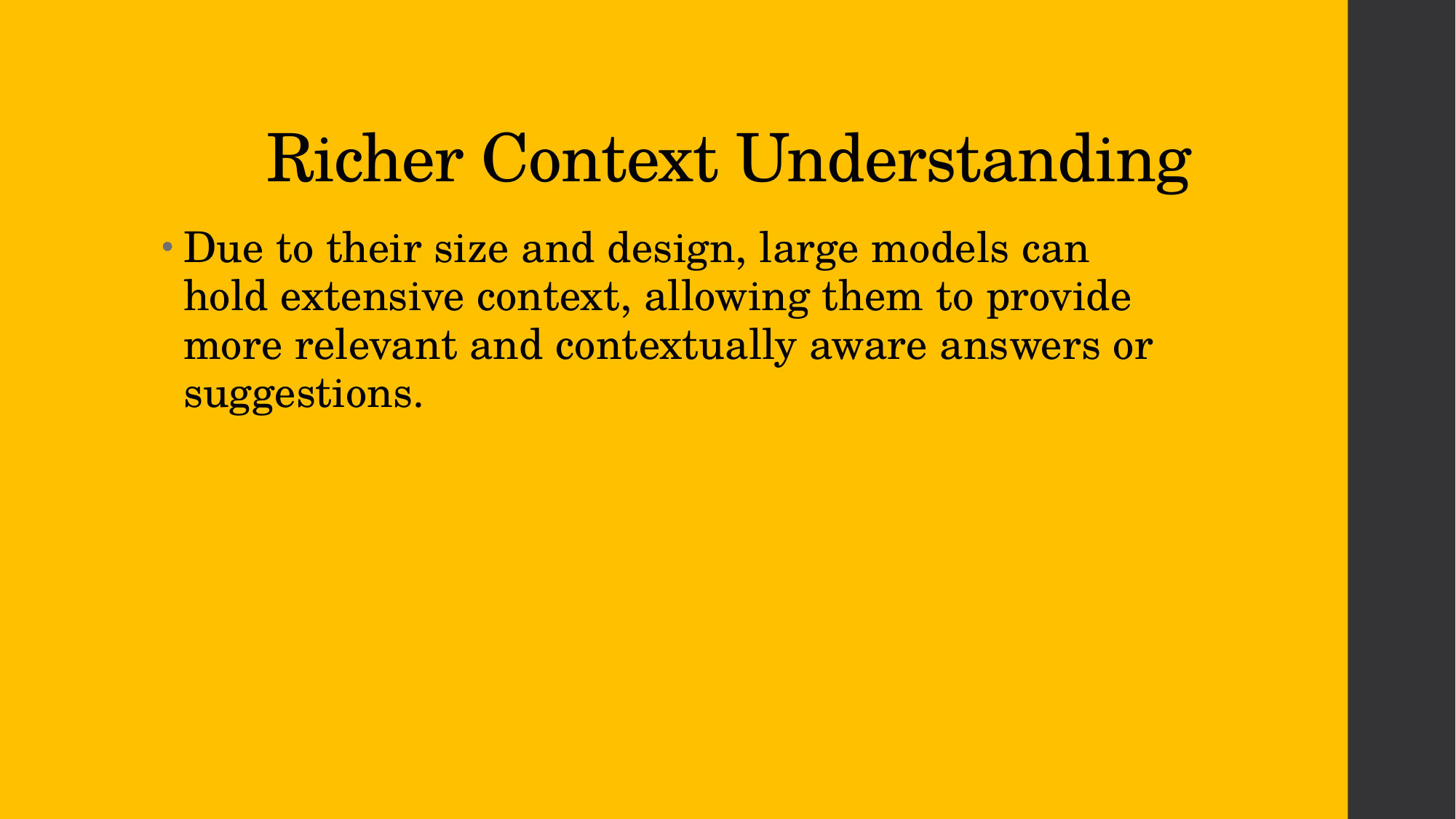

# Richer Context Understanding
Due to their size and design, large models can hold extensive context, allowing them to provide more relevant and contextually aware answers or suggestions.